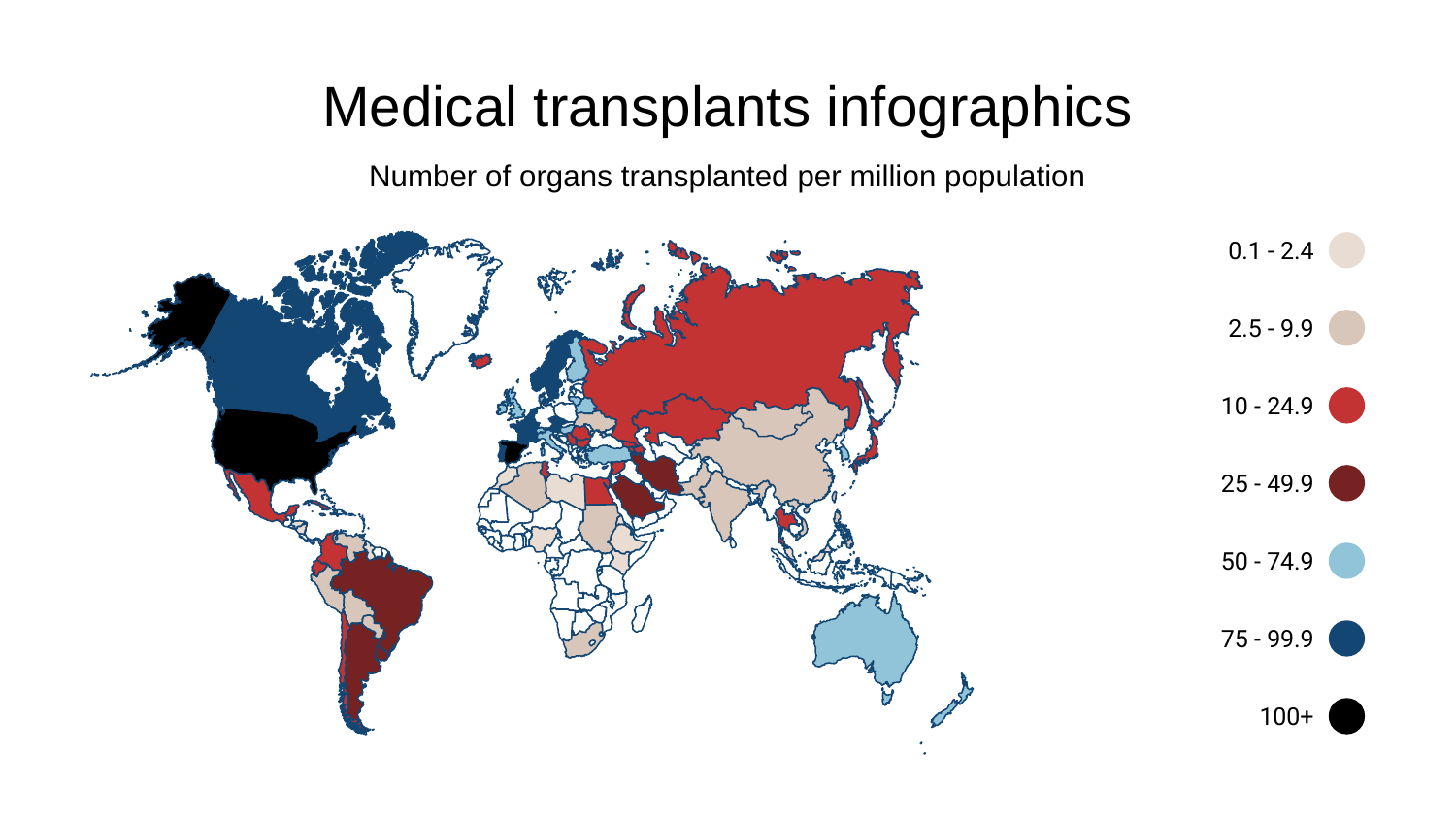

# Medical transplants infographics
Number of organs transplanted per million population

0.1 - 2.4

2.5 - 9.9

10 - 24.9

25 - 49.9

50 - 74.9

75 - 99.9

100+